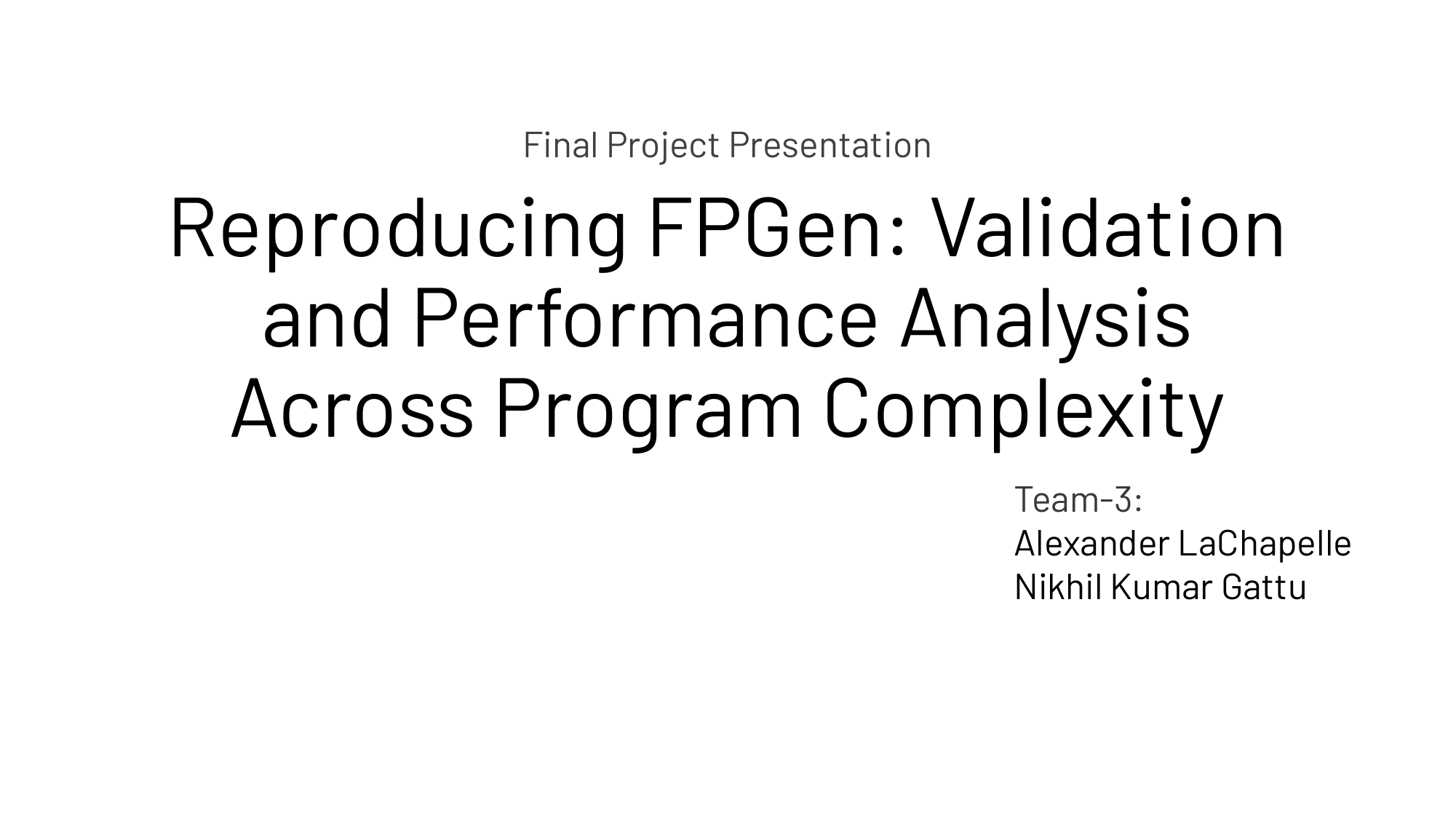

Final Project Presentation
# Reproducing FPGen: Validation and Performance Analysis Across Program Complexity
Team-3:
Alexander LaChapelle
Nikhil Kumar Gattu